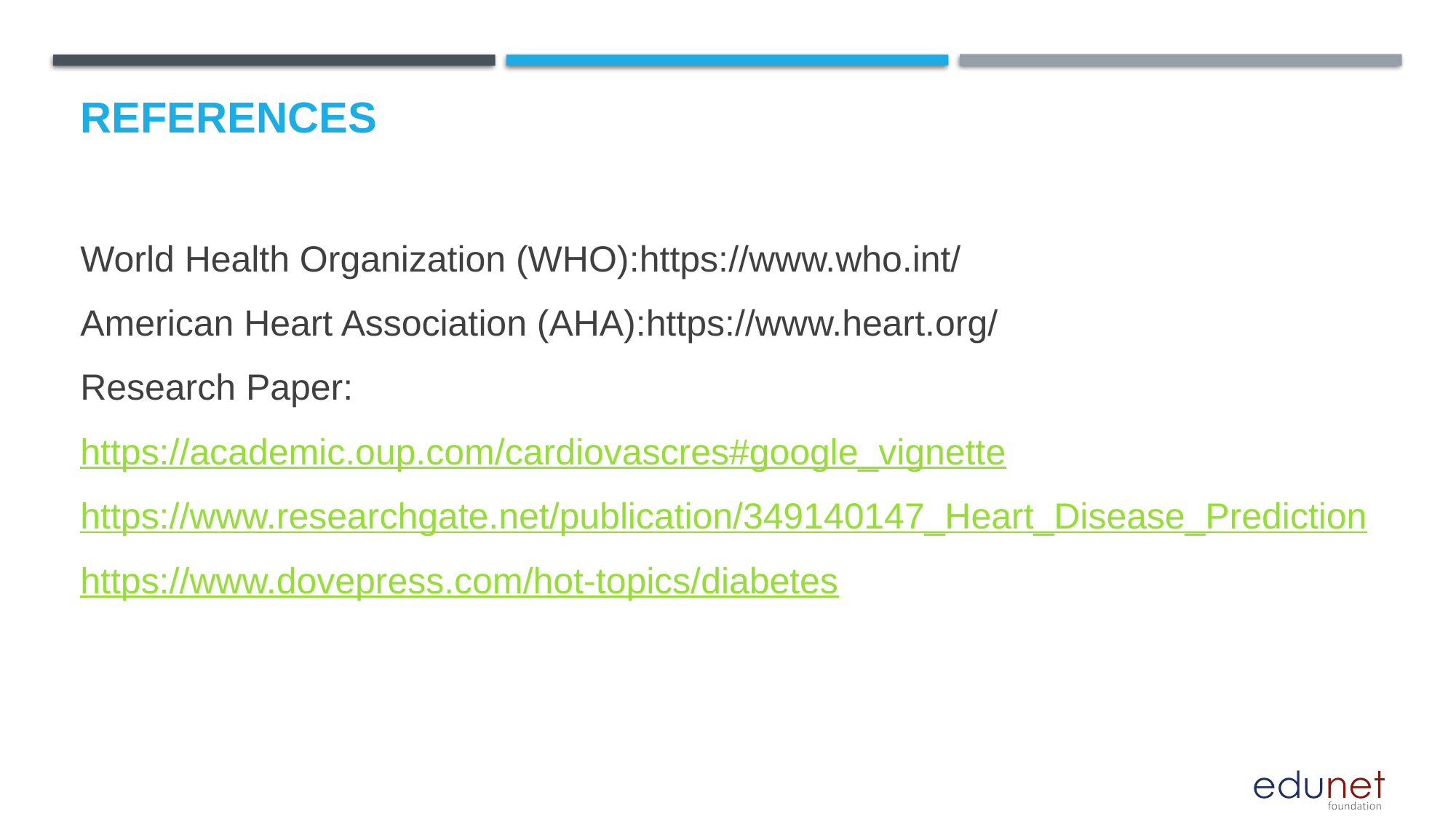

# References
World Health Organization (WHO):https://www.who.int/
American Heart Association (AHA):https://www.heart.org/
Research Paper:
https://academic.oup.com/cardiovascres#google_vignette
https://www.researchgate.net/publication/349140147_Heart_Disease_Prediction
https://www.dovepress.com/hot-topics/diabetes